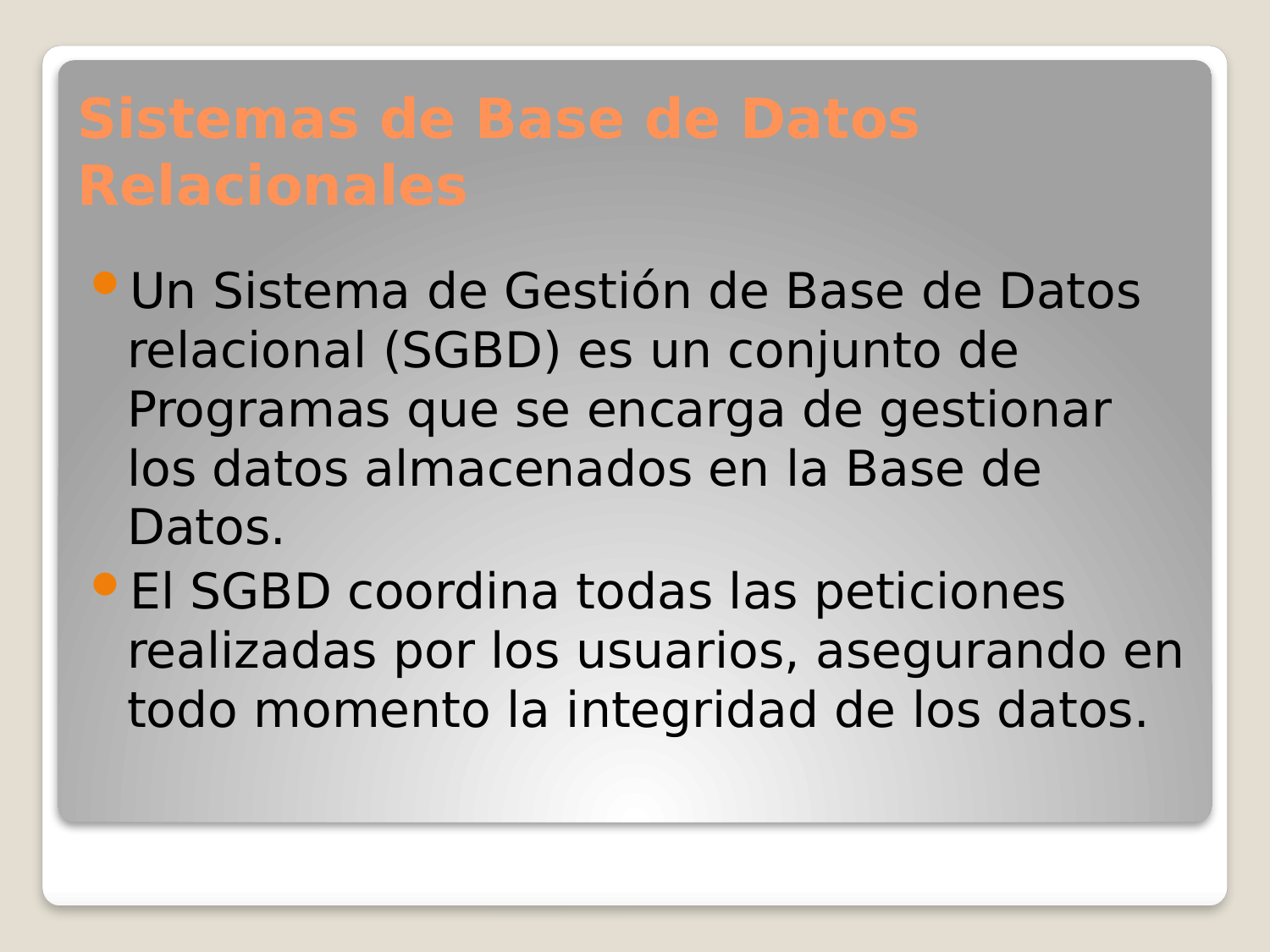

# Sistemas de Base de Datos Relacionales
Un Sistema de Gestión de Base de Datos relacional (SGBD) es un conjunto de Programas que se encarga de gestionar los datos almacenados en la Base de Datos.
El SGBD coordina todas las peticiones realizadas por los usuarios, asegurando en todo momento la integridad de los datos.